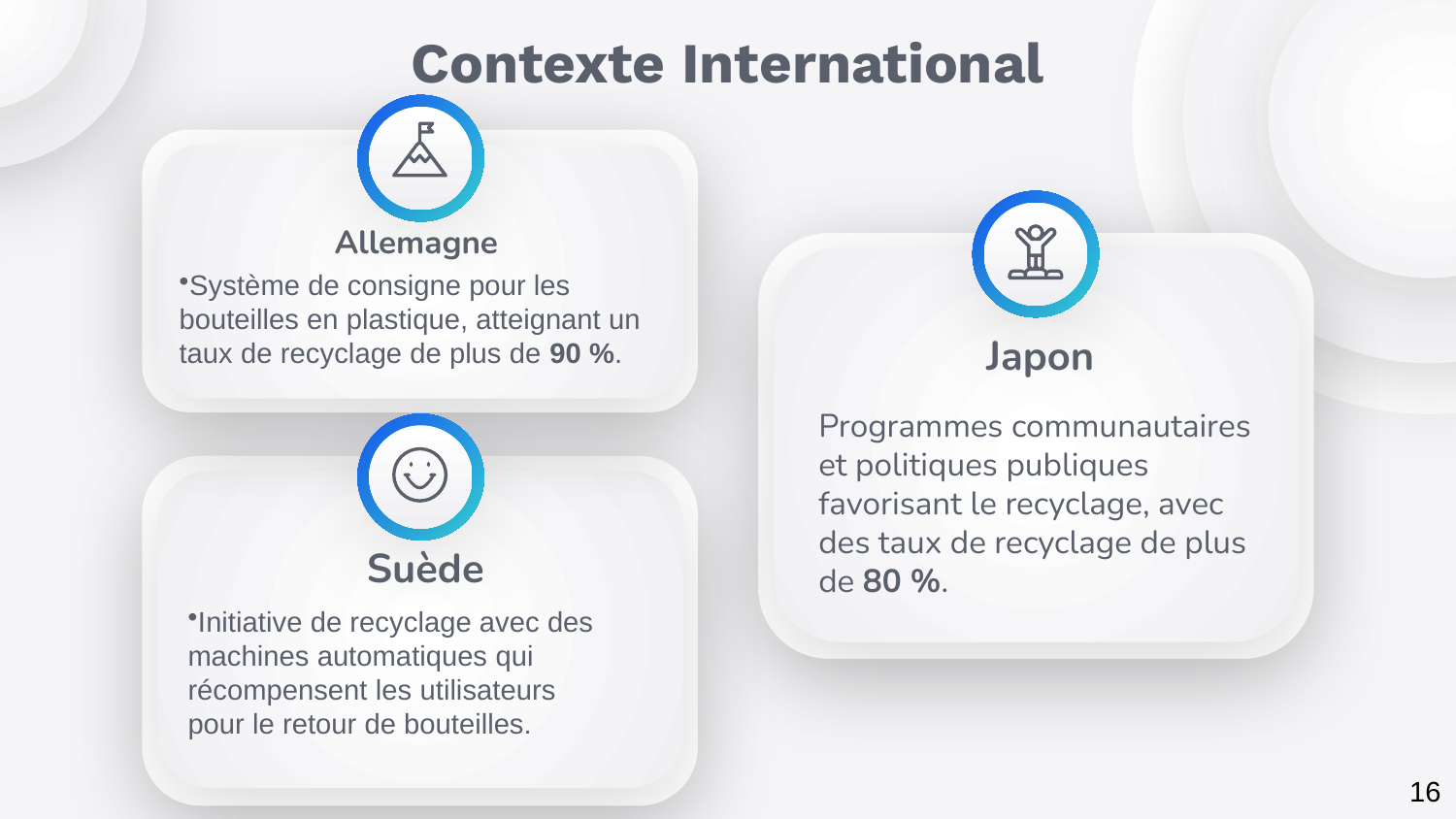

# Contexte International

Allemagne

Système de consigne pour les bouteilles en plastique, atteignant un taux de recyclage de plus de 90 %.

Japon

Programmes communautaires
et politiques publiques
favorisant le recyclage, avec
des taux de recyclage de plus
de 80 %.

Suède
Initiative de recyclage avec des machines automatiques qui récompensent les utilisateurs pour le retour de bouteilles.

16